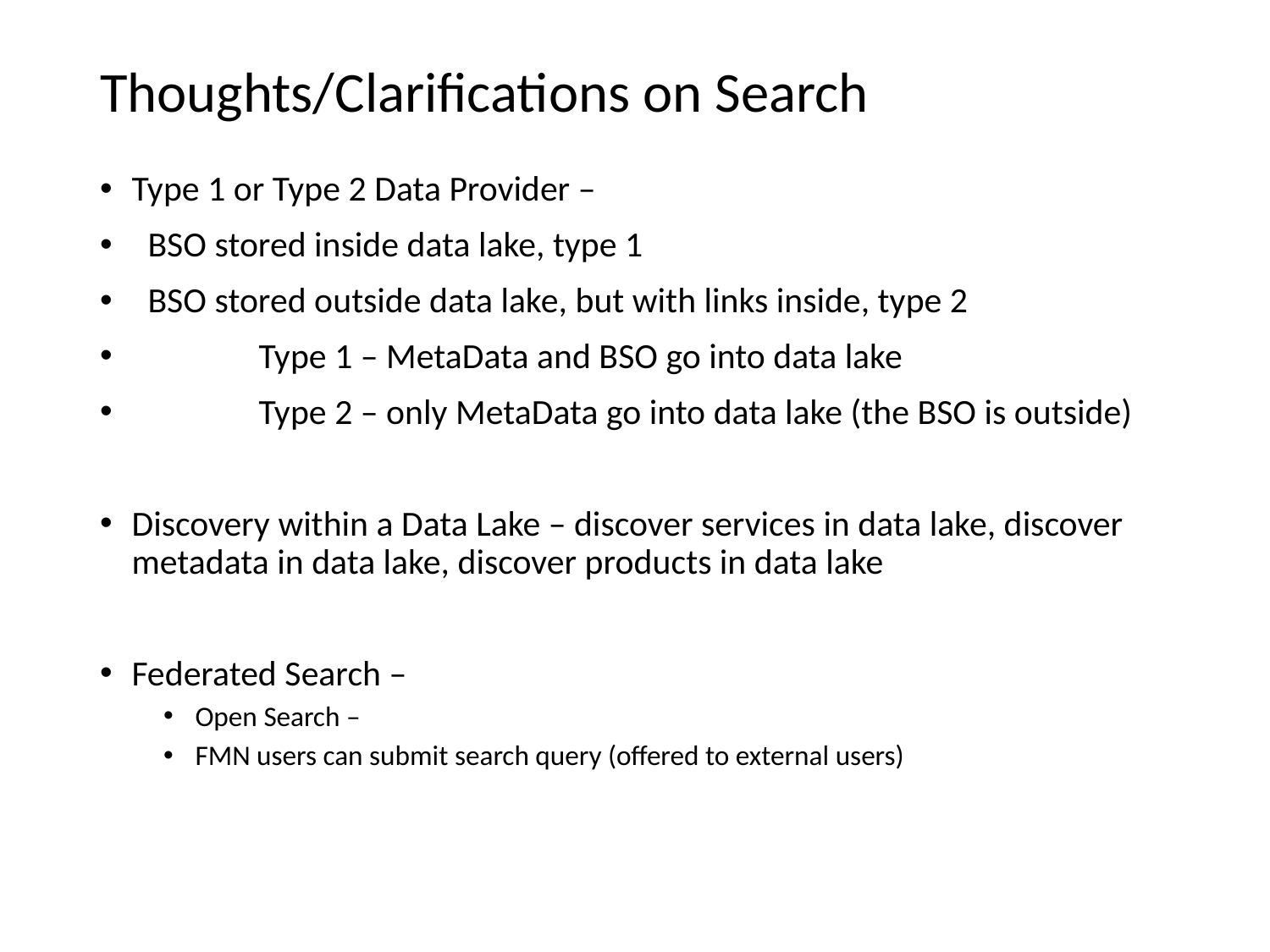

# Thoughts/Clarifications on Search
Type 1 or Type 2 Data Provider –
  BSO stored inside data lake, type 1
  BSO stored outside data lake, but with links inside, type 2
	Type 1 – MetaData and BSO go into data lake
	Type 2 – only MetaData go into data lake (the BSO is outside)

Discovery within a Data Lake – discover services in data lake, discover metadata in data lake, discover products in data lake

Federated Search –
Open Search –
FMN users can submit search query (offered to external users)